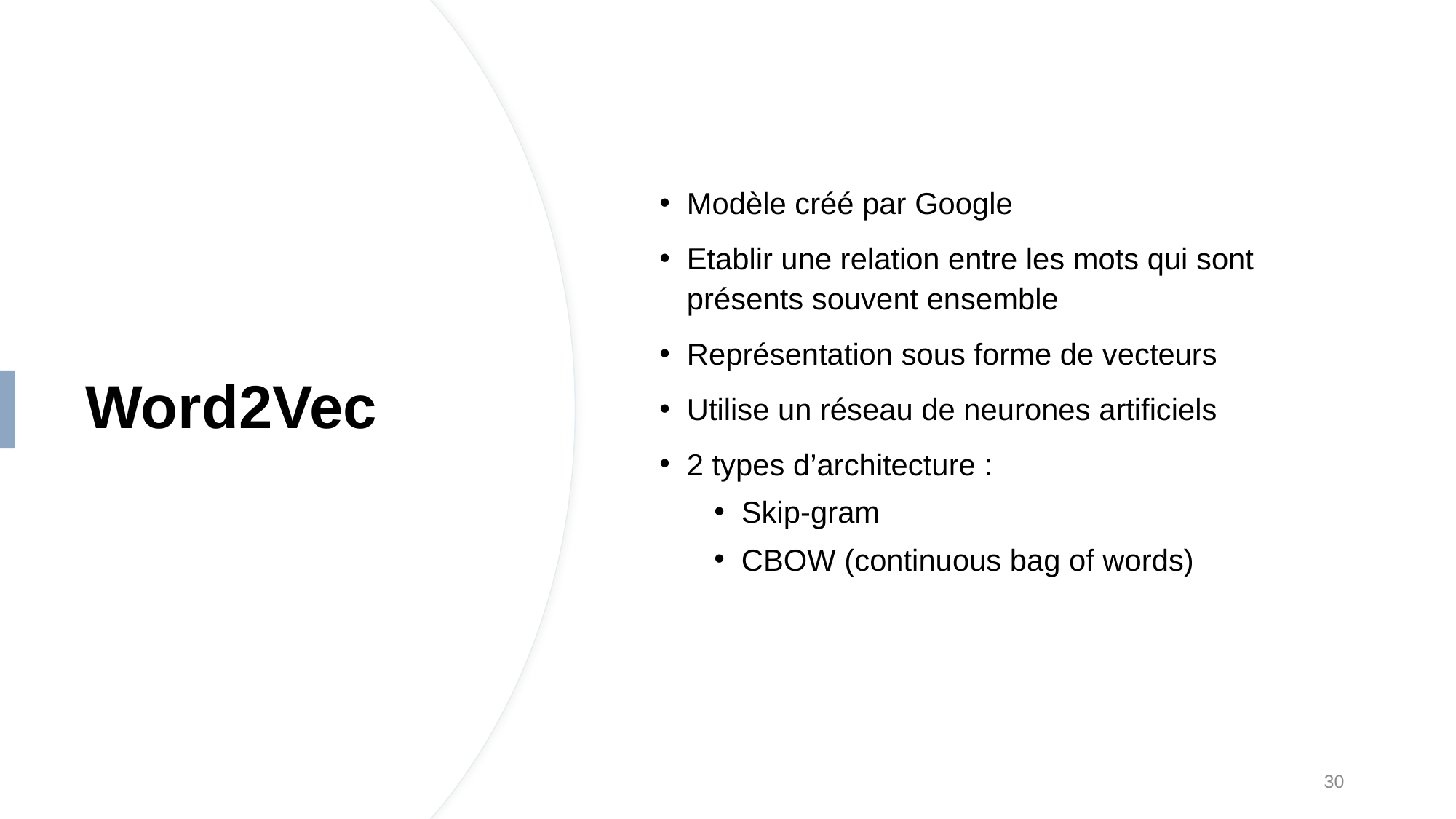

Modèle créé par Google
Etablir une relation entre les mots qui sont présents souvent ensemble
Représentation sous forme de vecteurs
Utilise un réseau de neurones artificiels
2 types d’architecture :
Skip-gram
CBOW (continuous bag of words)

# Word2Vec

30